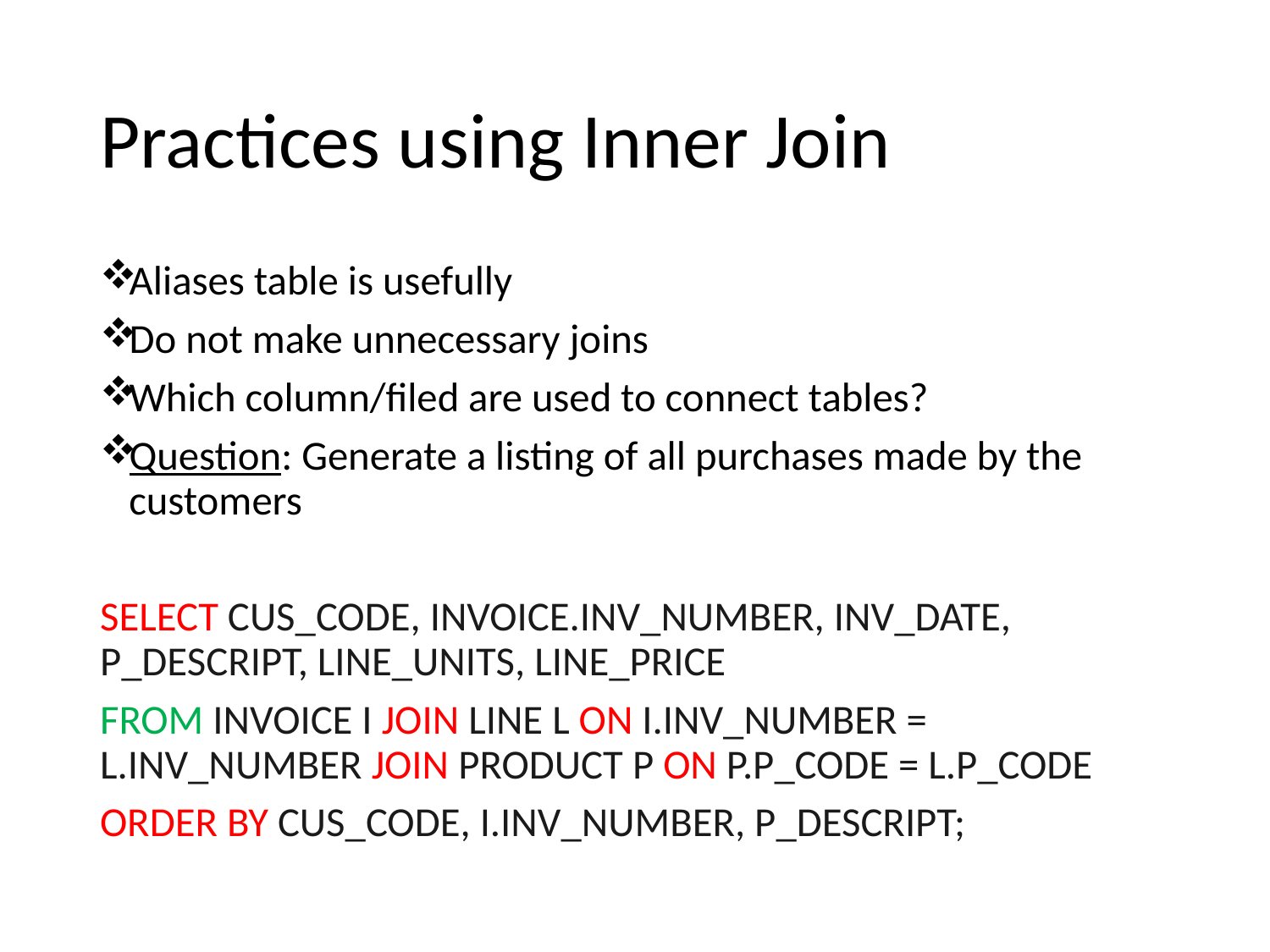

# Practices using Inner Join
Aliases table is usefully
Do not make unnecessary joins
Which column/filed are used to connect tables?
Question: Generate a listing of all purchases made by the customers

SELECT CUS_CODE, INVOICE.INV_NUMBER, INV_DATE, P_DESCRIPT, LINE_UNITS, LINE_PRICE
FROM INVOICE I JOIN LINE L ON I.INV_NUMBER = L.INV_NUMBER JOIN PRODUCT P ON P.P_CODE = L.P_CODE
ORDER BY CUS_CODE, I.INV_NUMBER, P_DESCRIPT;